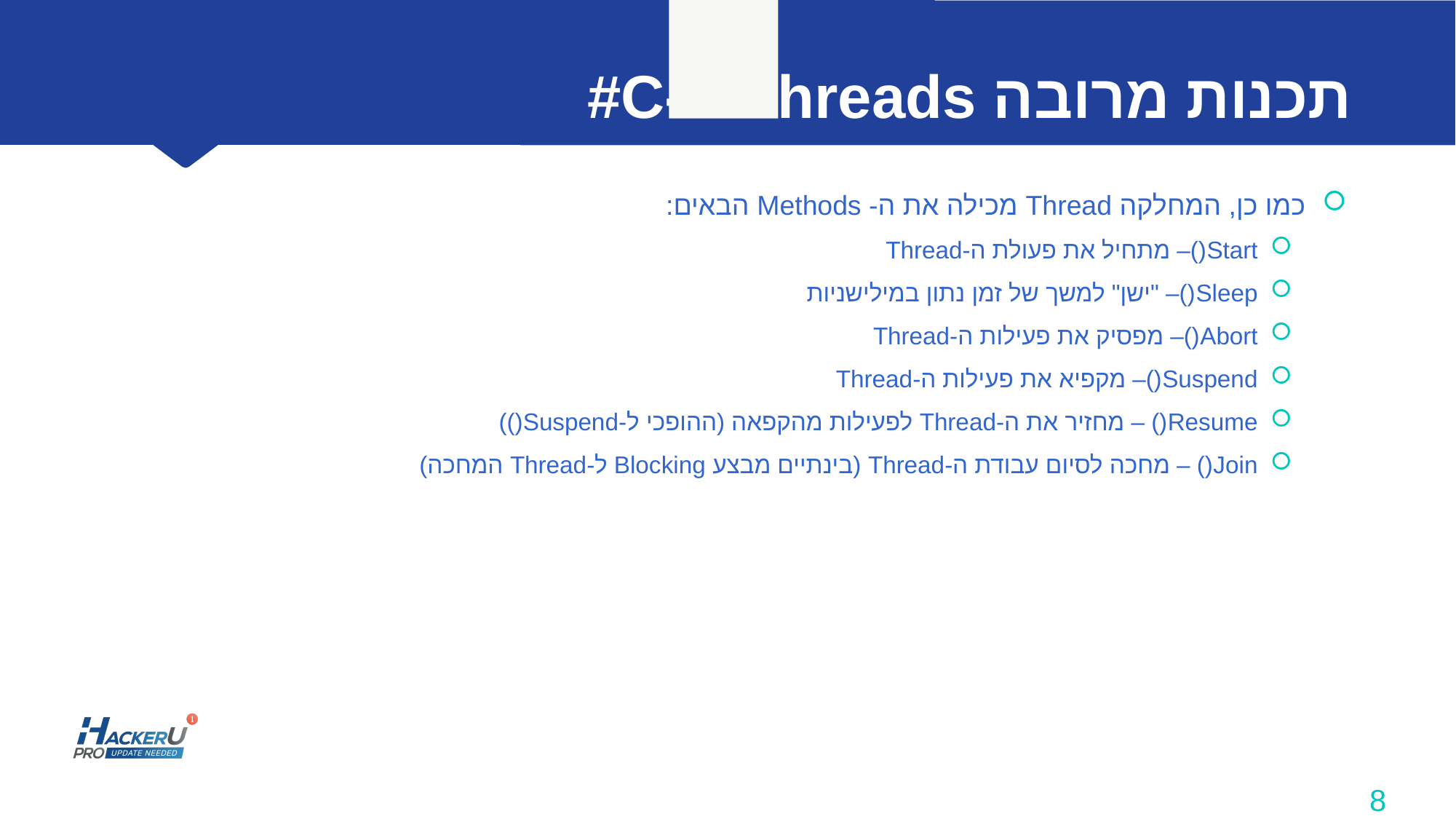

# תכנות מרובה Threads ב-C#

כמו כן, המחלקה Thread מכילה את ה- Methods הבאים:
Start()– מתחיל את פעולת ה-Thread
Sleep()– "ישן" למשך של זמן נתון במילישניות
Abort()– מפסיק את פעילות ה-Thread
Suspend()– מקפיא את פעילות ה-Thread
Resume() – מחזיר את ה-Thread לפעילות מהקפאה (ההופכי ל-Suspend())
Join() – מחכה לסיום עבודת ה-Thread (בינתיים מבצע Blocking ל-Thread המחכה)

8